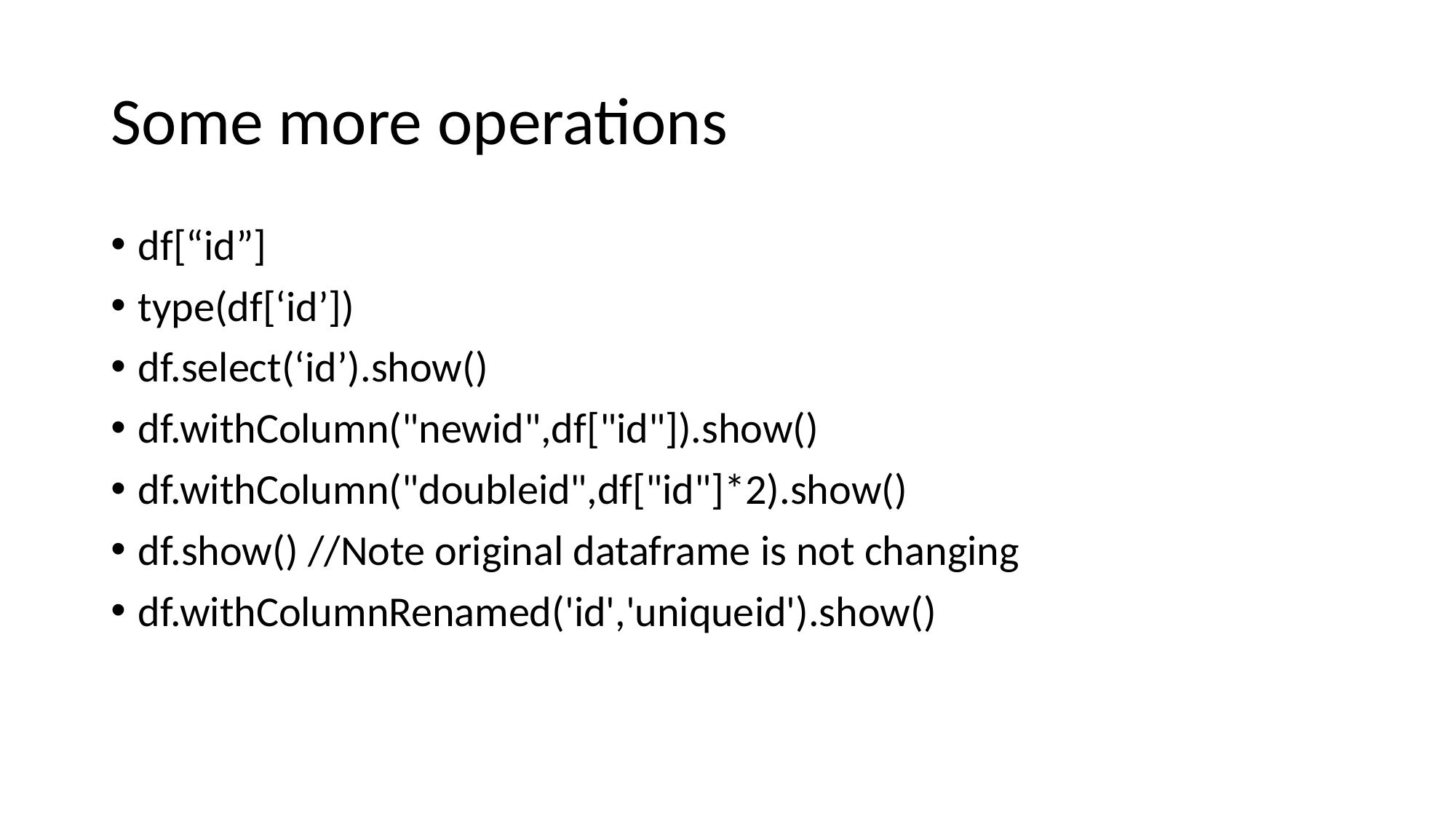

# Some more operations
df[“id”]
type(df[‘id’])
df.select(‘id’).show()
df.withColumn("newid",df["id"]).show()
df.withColumn("doubleid",df["id"]*2).show()
df.show() //Note original dataframe is not changing
df.withColumnRenamed('id','uniqueid').show()